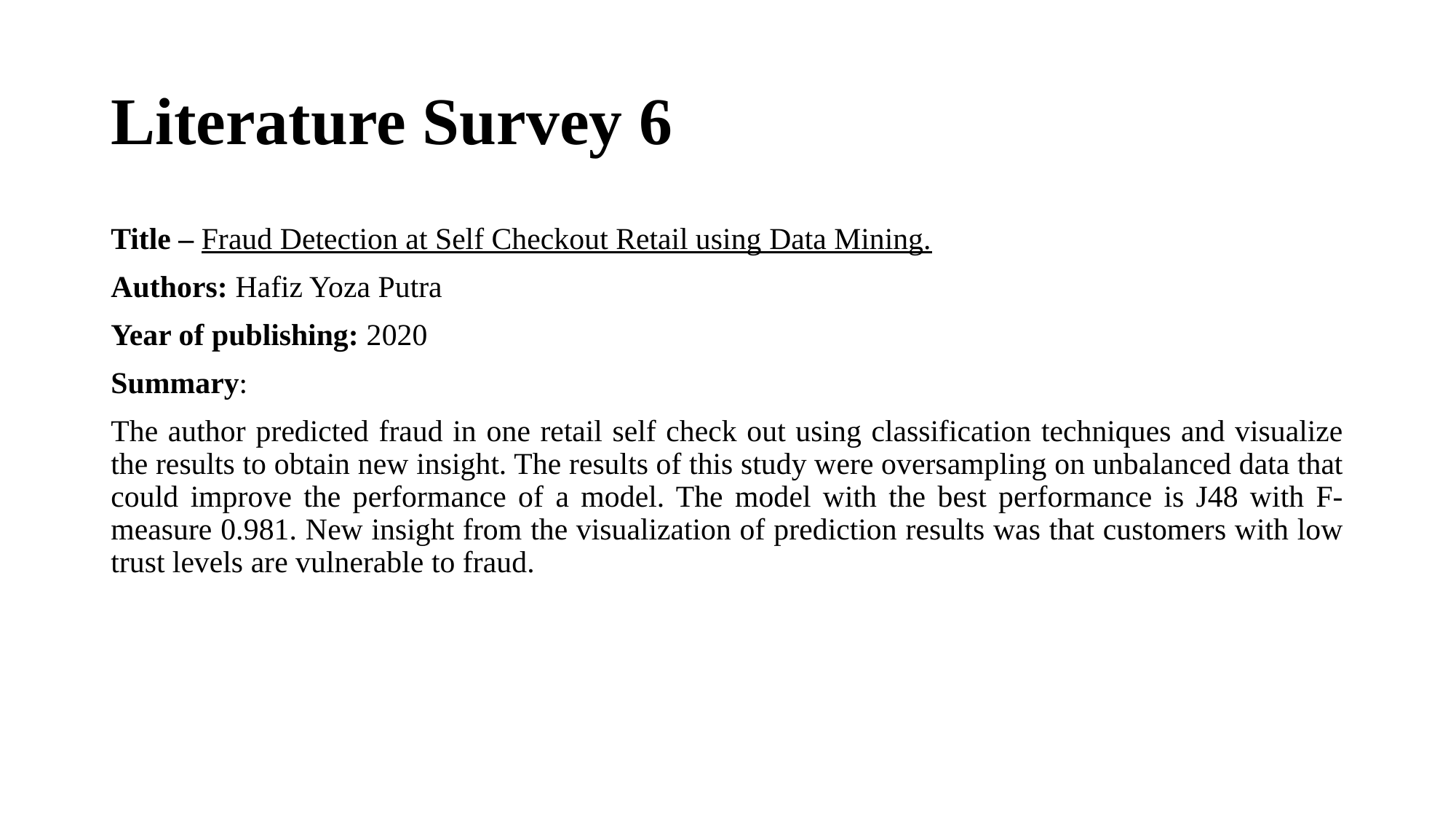

# Literature Survey 6
Title – Fraud Detection at Self Checkout Retail using Data Mining.
Authors: Hafiz Yoza Putra
Year of publishing: 2020
Summary:
The author predicted fraud in one retail self check out using classification techniques and visualize the results to obtain new insight. The results of this study were oversampling on unbalanced data that could improve the performance of a model. The model with the best performance is J48 with F-measure 0.981. New insight from the visualization of prediction results was that customers with low trust levels are vulnerable to fraud.